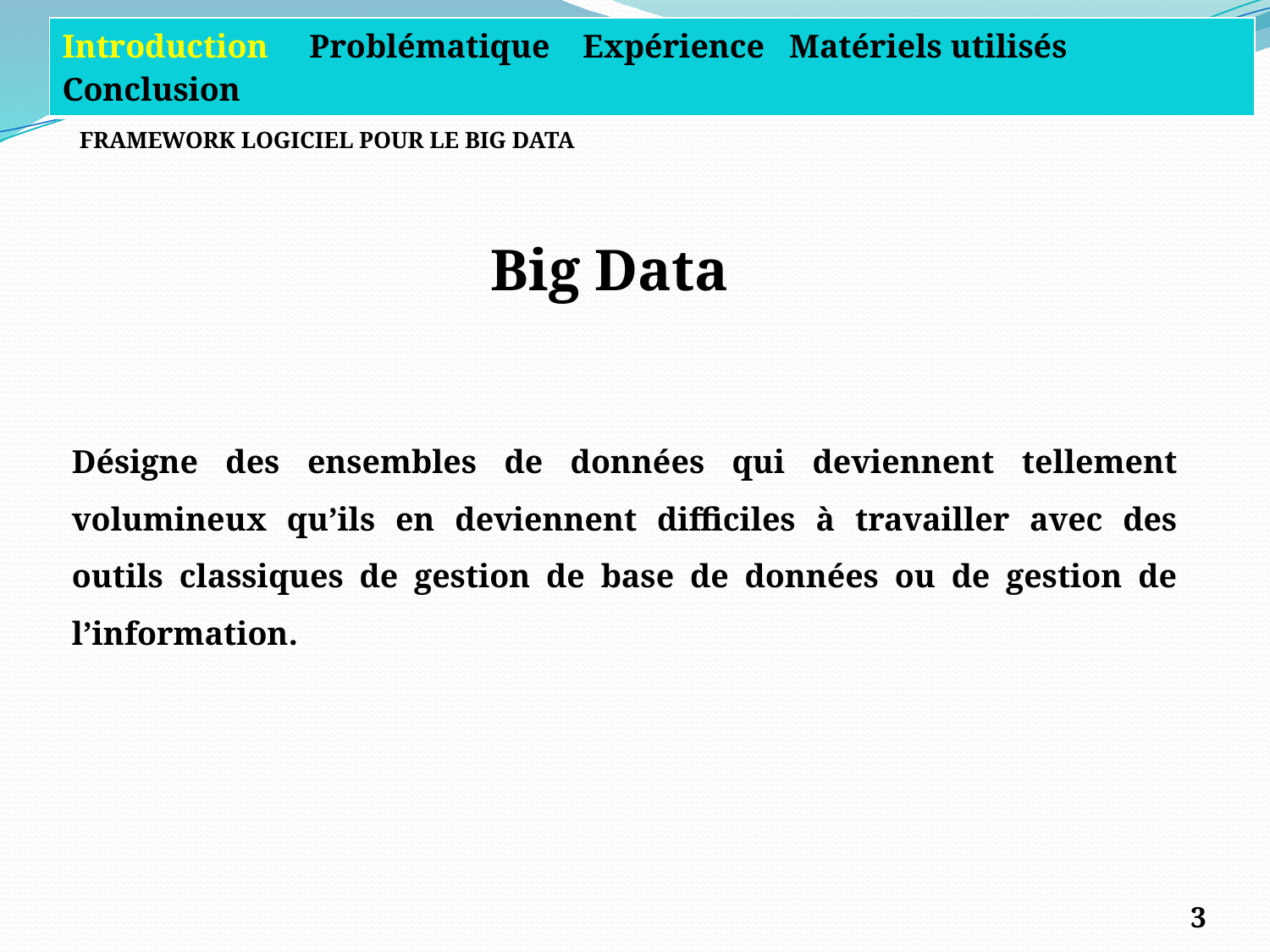

| Introduction Problématique Expérience Matériels utilisés Conclusion |
| --- |
# FRAMEWORK LOGICIEL POUR LE BIG DATA
Big Data
Désigne des ensembles de données qui deviennent tellement volumineux qu’ils en deviennent difficiles à travailler avec des outils classiques de gestion de base de données ou de gestion de l’information.

3